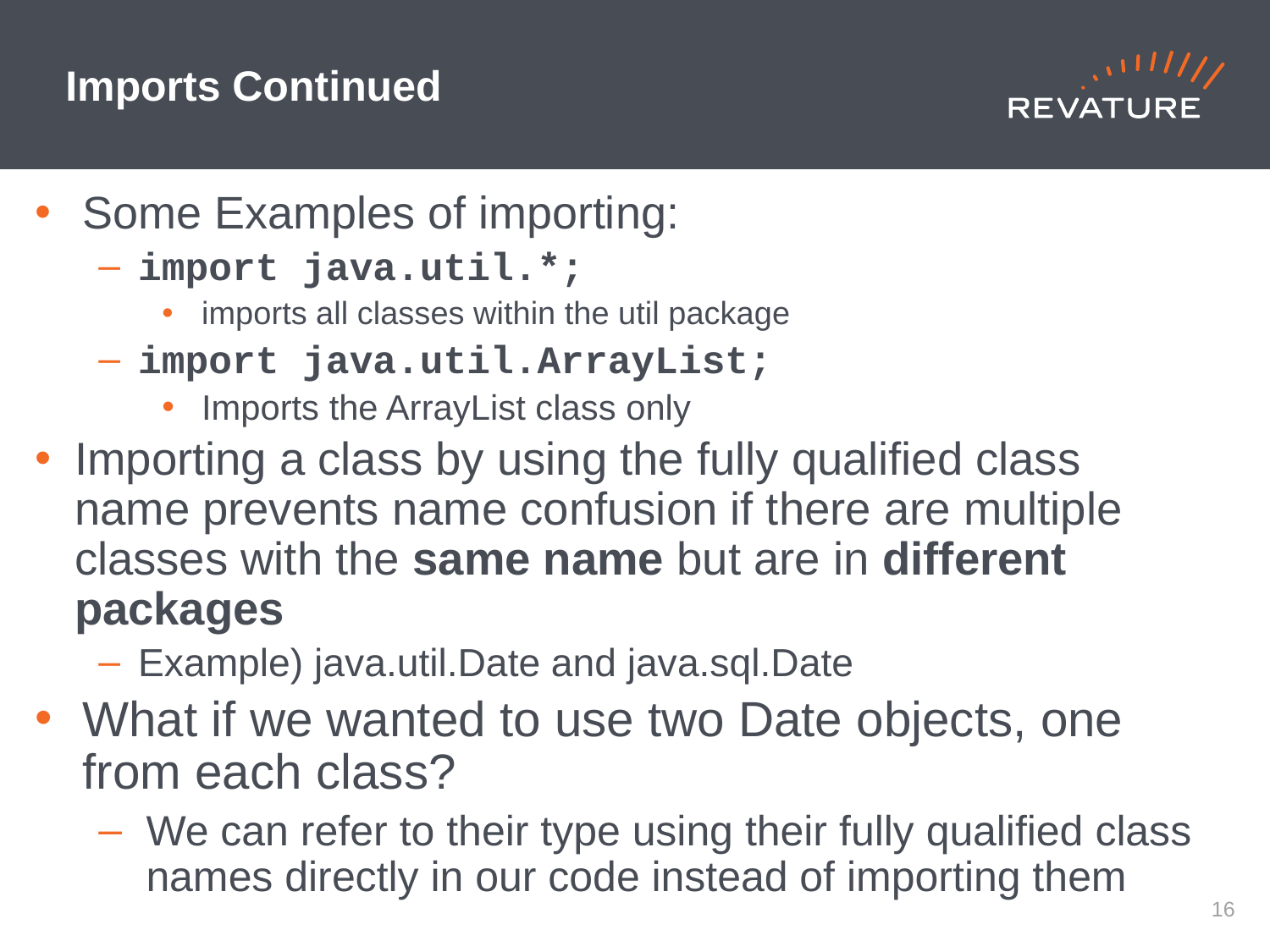

# Imports Continued
Some Examples of importing:
import java.util.*;
imports all classes within the util package
import java.util.ArrayList;
Imports the ArrayList class only
Importing a class by using the fully qualified class name prevents name confusion if there are multiple classes with the same name but are in different packages
Example) java.util.Date and java.sql.Date
What if we wanted to use two Date objects, one from each class?
We can refer to their type using their fully qualified class names directly in our code instead of importing them

16